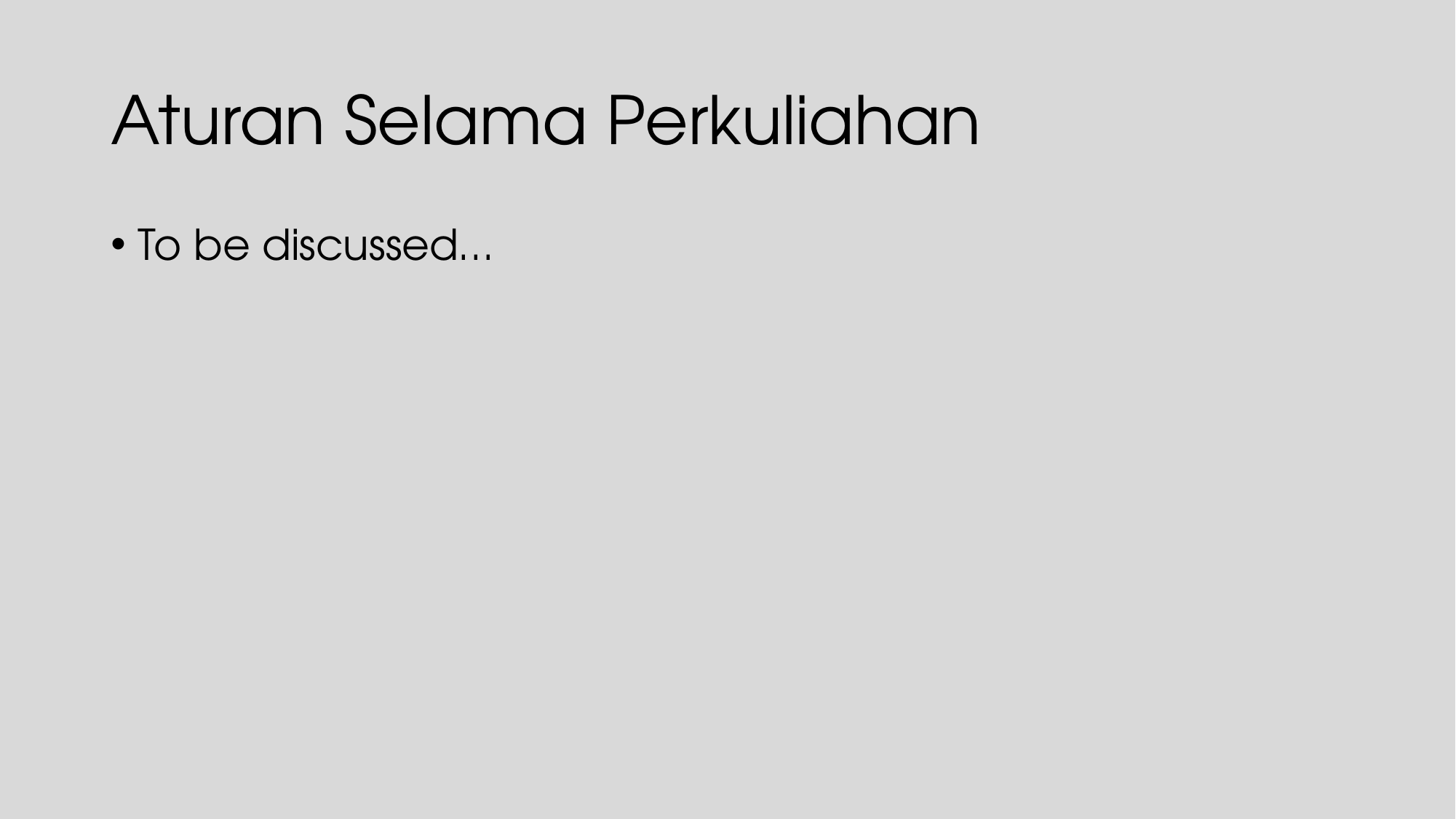

# Aturan Selama Perkuliahan
To be discussed…